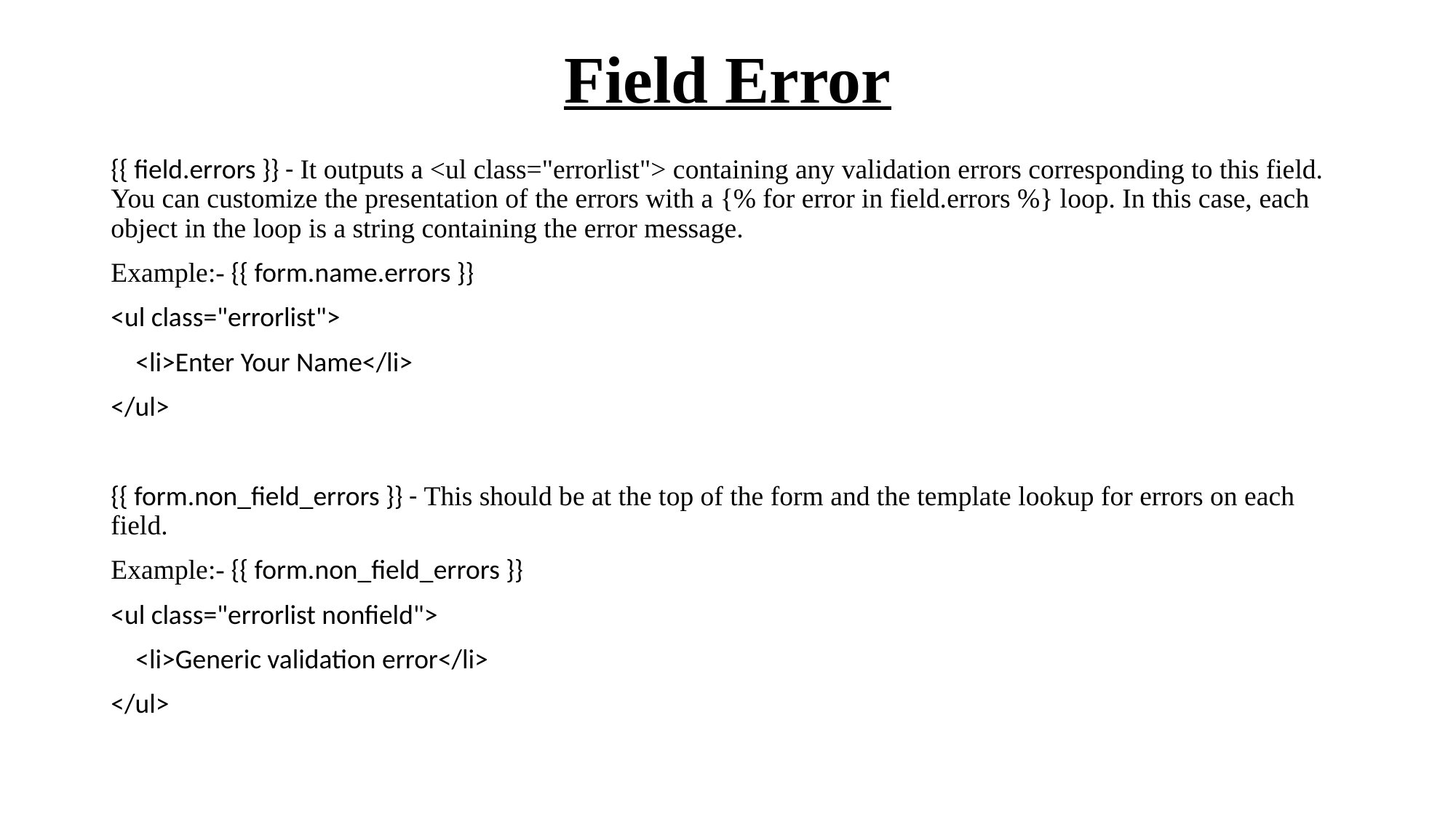

# Field Error
{{ field.errors }} - It outputs a <ul class="errorlist"> containing any validation errors corresponding to this field. You can customize the presentation of the errors with a {% for error in field.errors %} loop. In this case, each object in the loop is a string containing the error message.
Example:- {{ form.name.errors }}
<ul class="errorlist">
    <li>Enter Your Name</li>
</ul>

{{ form.non_field_errors }} - This should be at the top of the form and the template lookup for errors on each field.
Example:- {{ form.non_field_errors }}
<ul class="errorlist nonfield">
    <li>Generic validation error</li>
</ul>